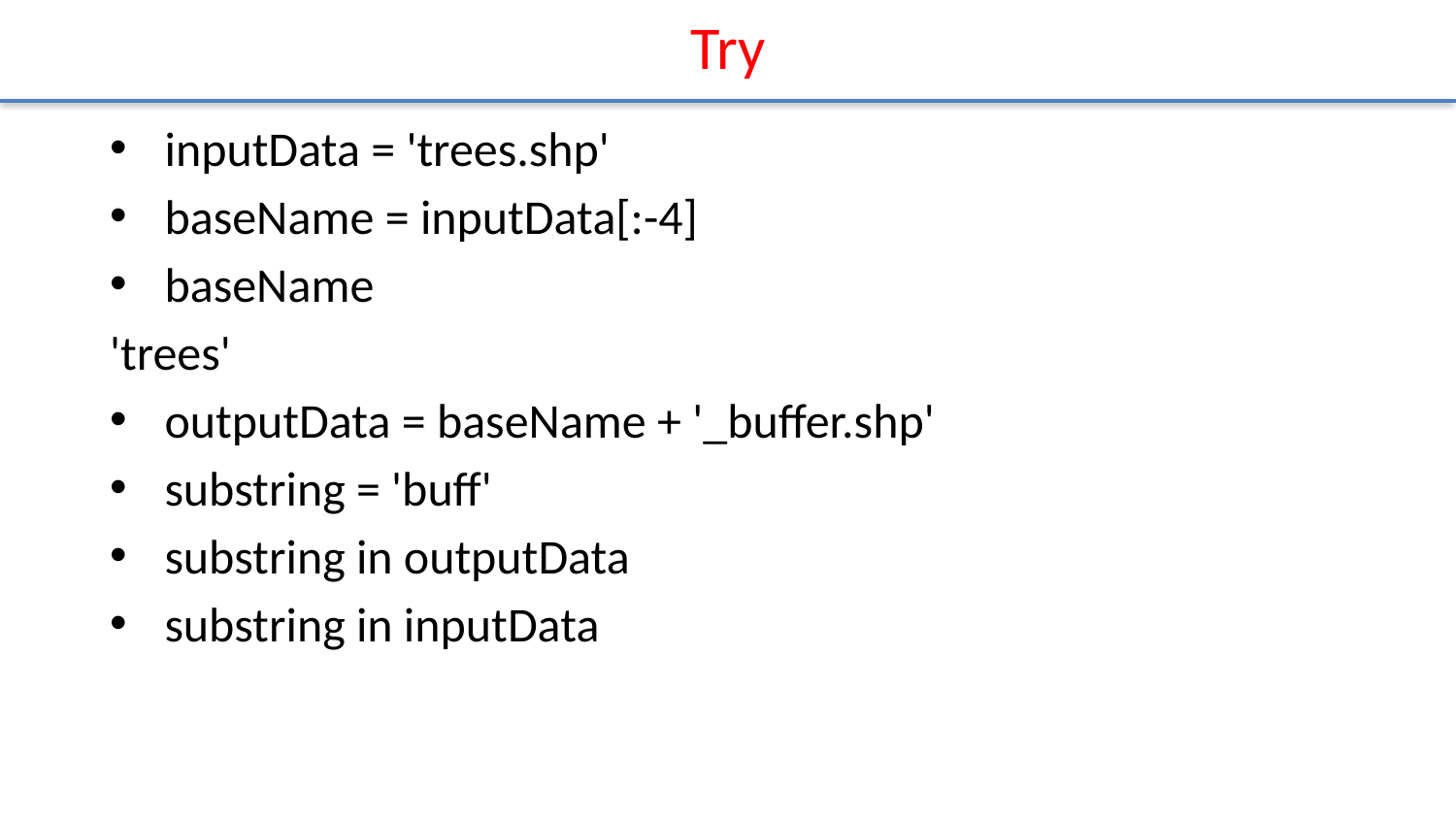

# Try
inputData = 'trees.shp'
baseName = inputData[:-4]
baseName
'trees'
outputData = baseName + '_buffer.shp'
substring = 'buff'
substring in outputData
substring in inputData